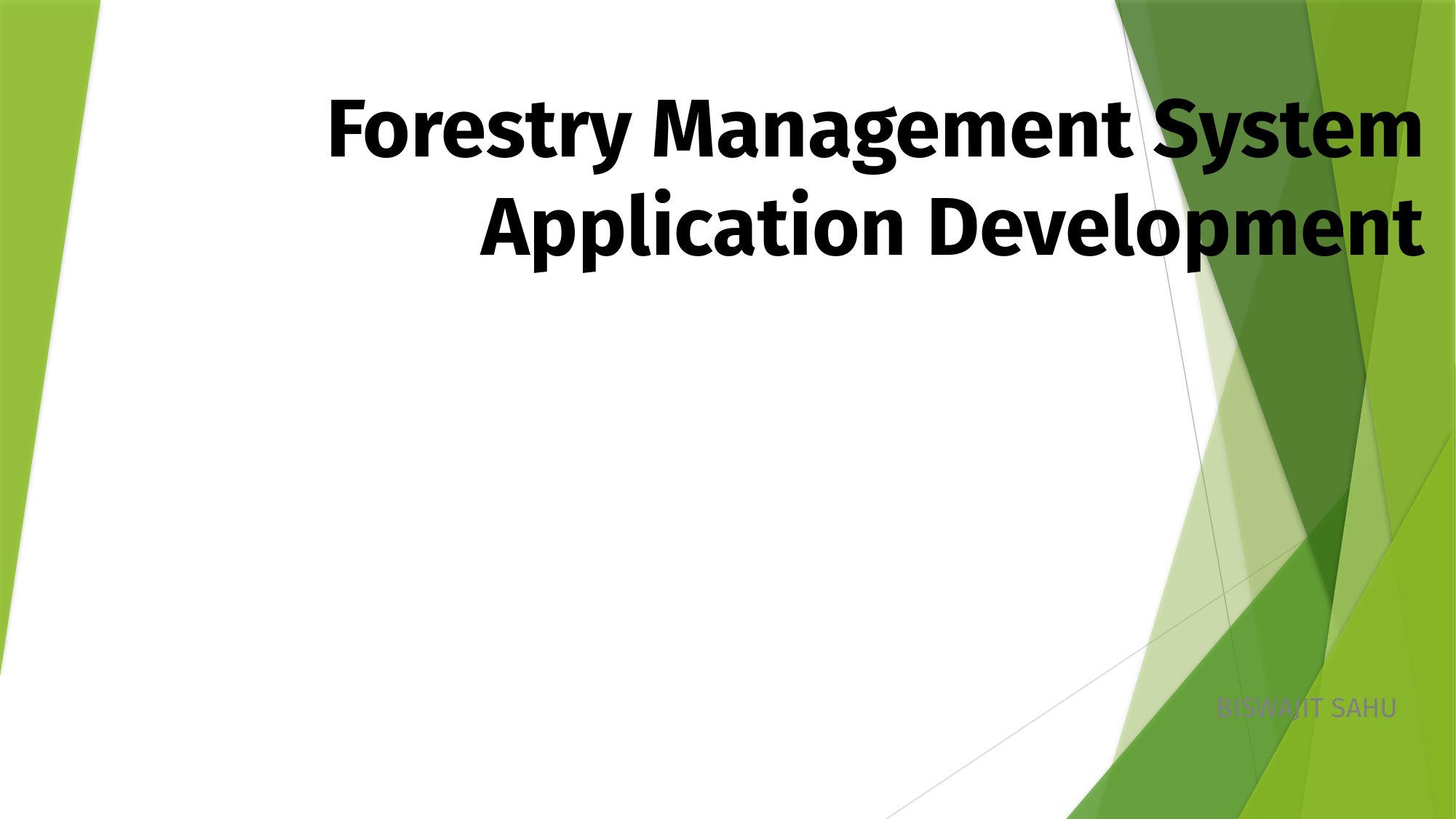

# Forestry Management System Application Development
BISWAJIT SAHU